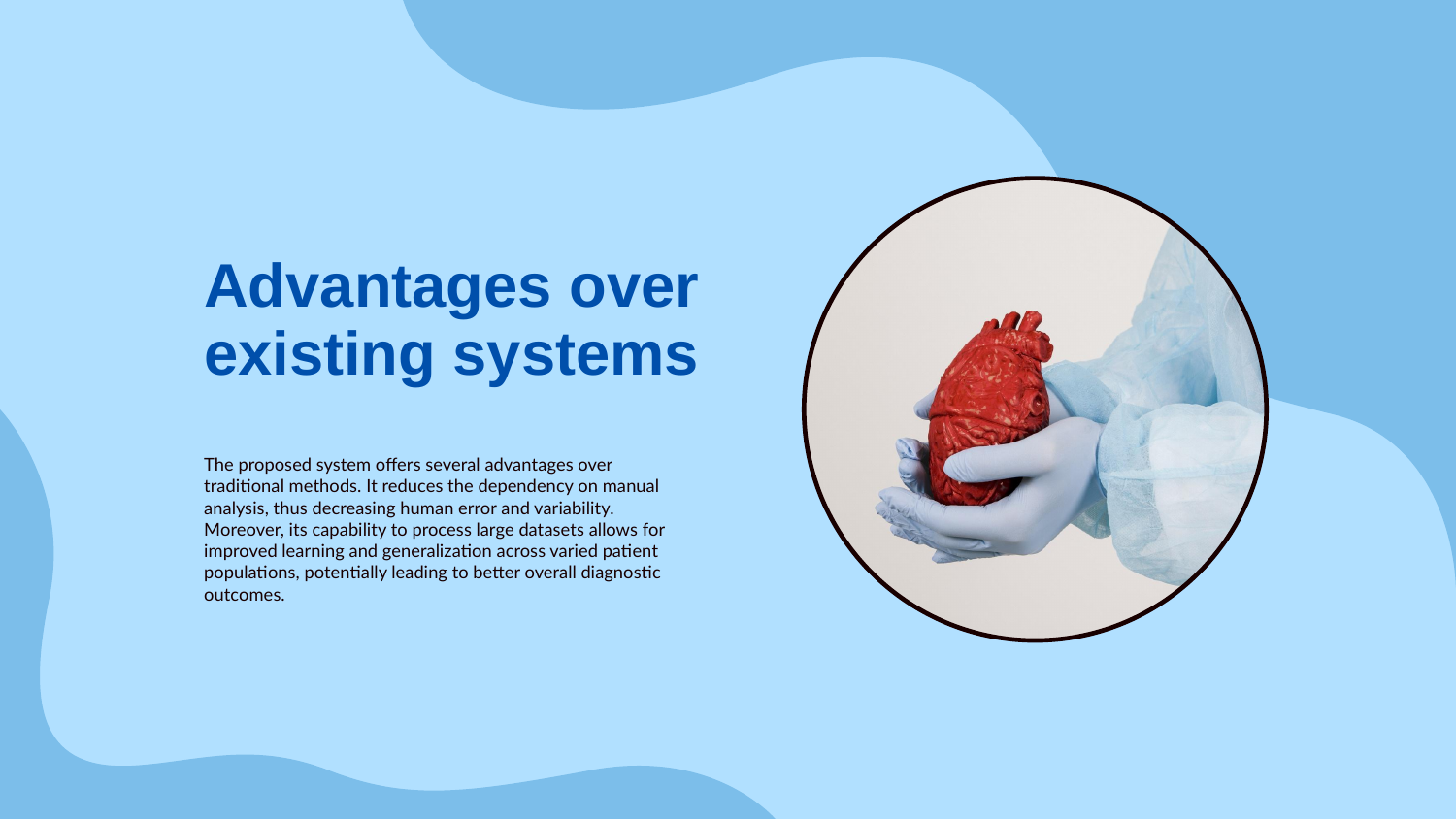

# Advantages over existing systems
The proposed system offers several advantages over traditional methods. It reduces the dependency on manual analysis, thus decreasing human error and variability. Moreover, its capability to process large datasets allows for improved learning and generalization across varied patient populations, potentially leading to better overall diagnostic outcomes.